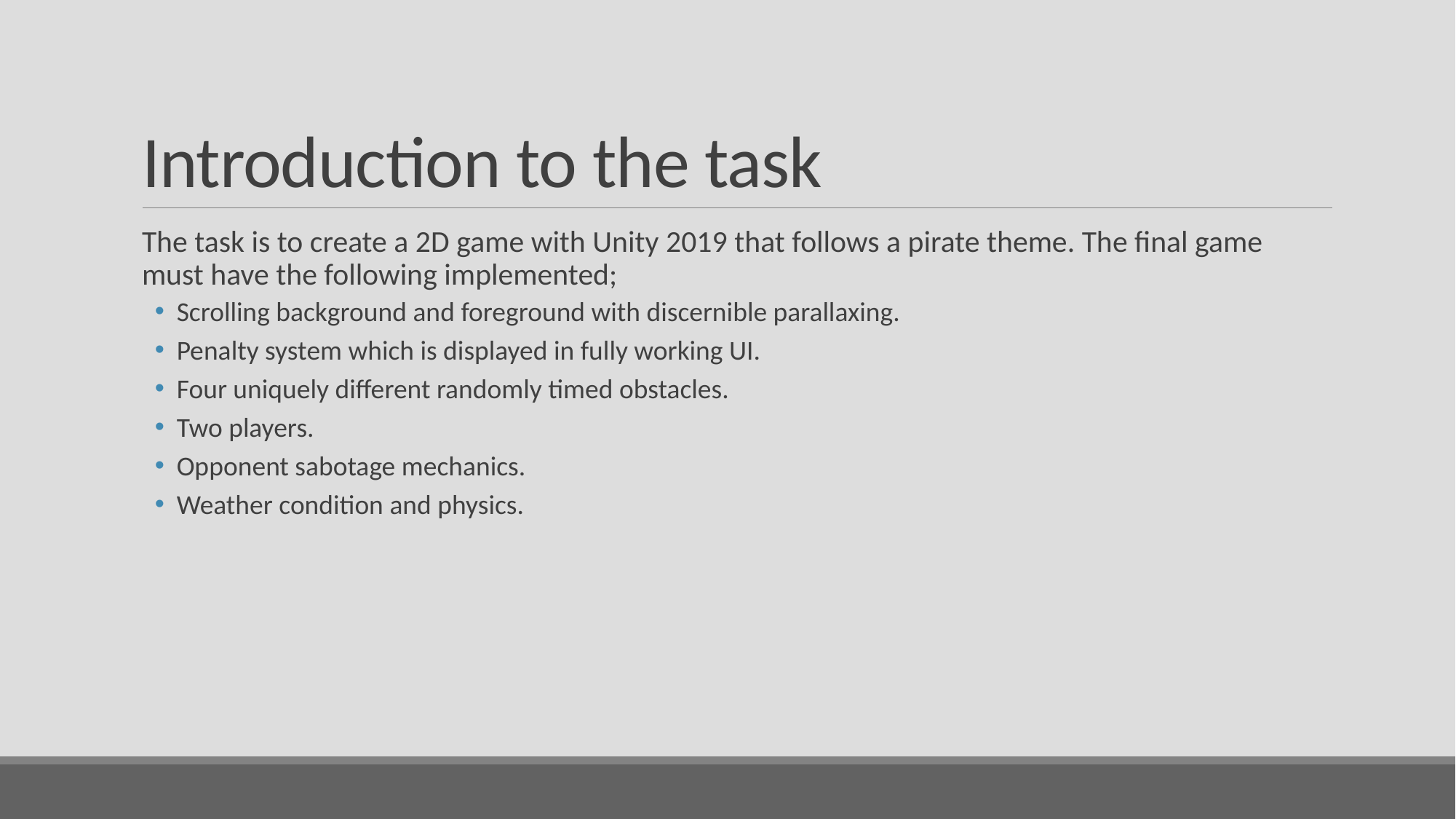

# Introduction to the task
The task is to create a 2D game with Unity 2019 that follows a pirate theme. The final game must have the following implemented;
Scrolling background and foreground with discernible parallaxing.
Penalty system which is displayed in fully working UI.
Four uniquely different randomly timed obstacles.
Two players.
Opponent sabotage mechanics.
Weather condition and physics.